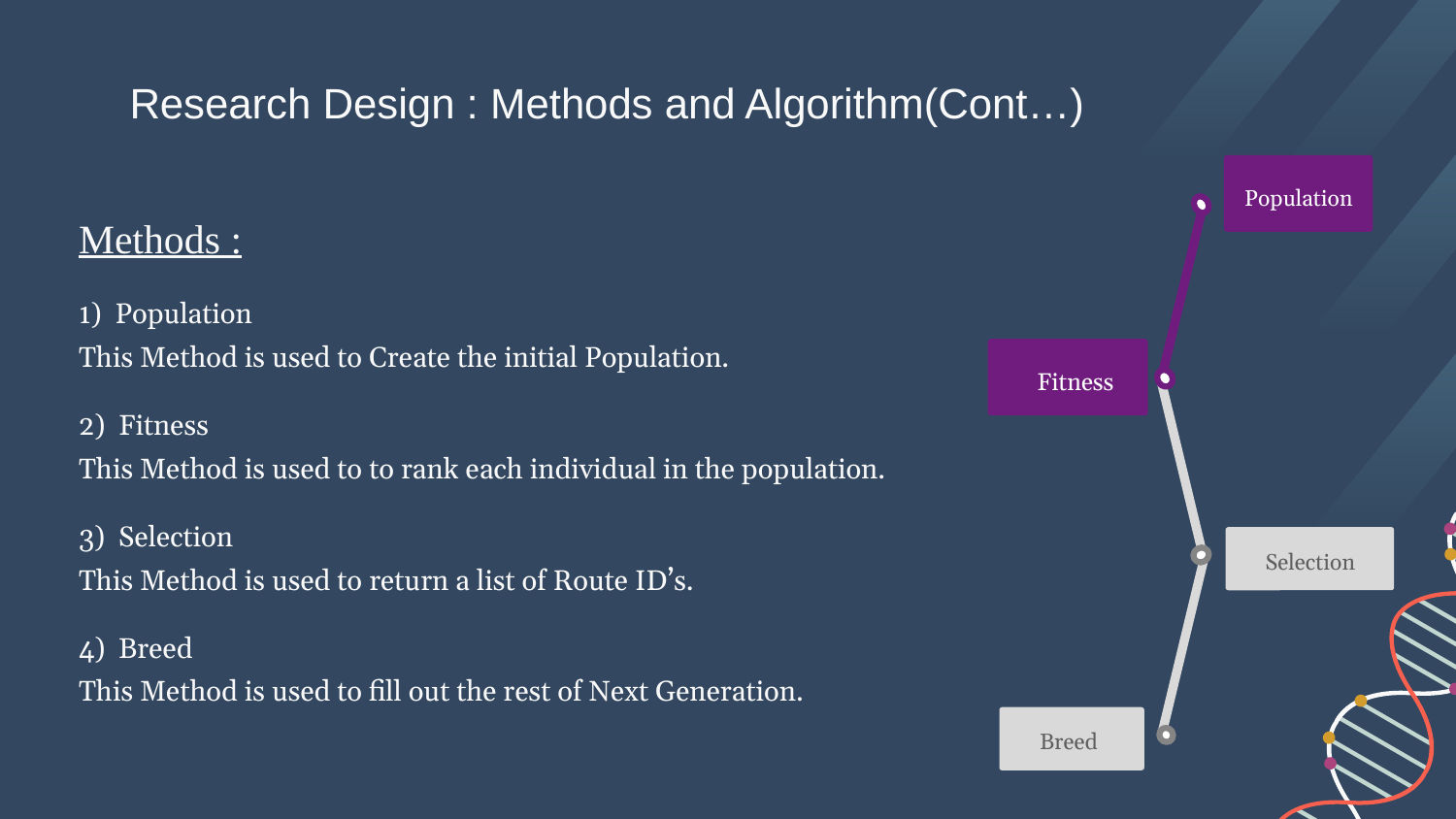

# Research Design : Methods and Algorithm(Cont…)

Population

Methods :

1)  Population

This Method is used to Create the initial Population.

2)  Fitness

This Method is used to to rank each individual in the population.

3)  Selection

This Method is used to return a list of Route ID’s.

4)  Breed

This Method is used to fill out the rest of Next Generation.

Fitness

Selection

Breed